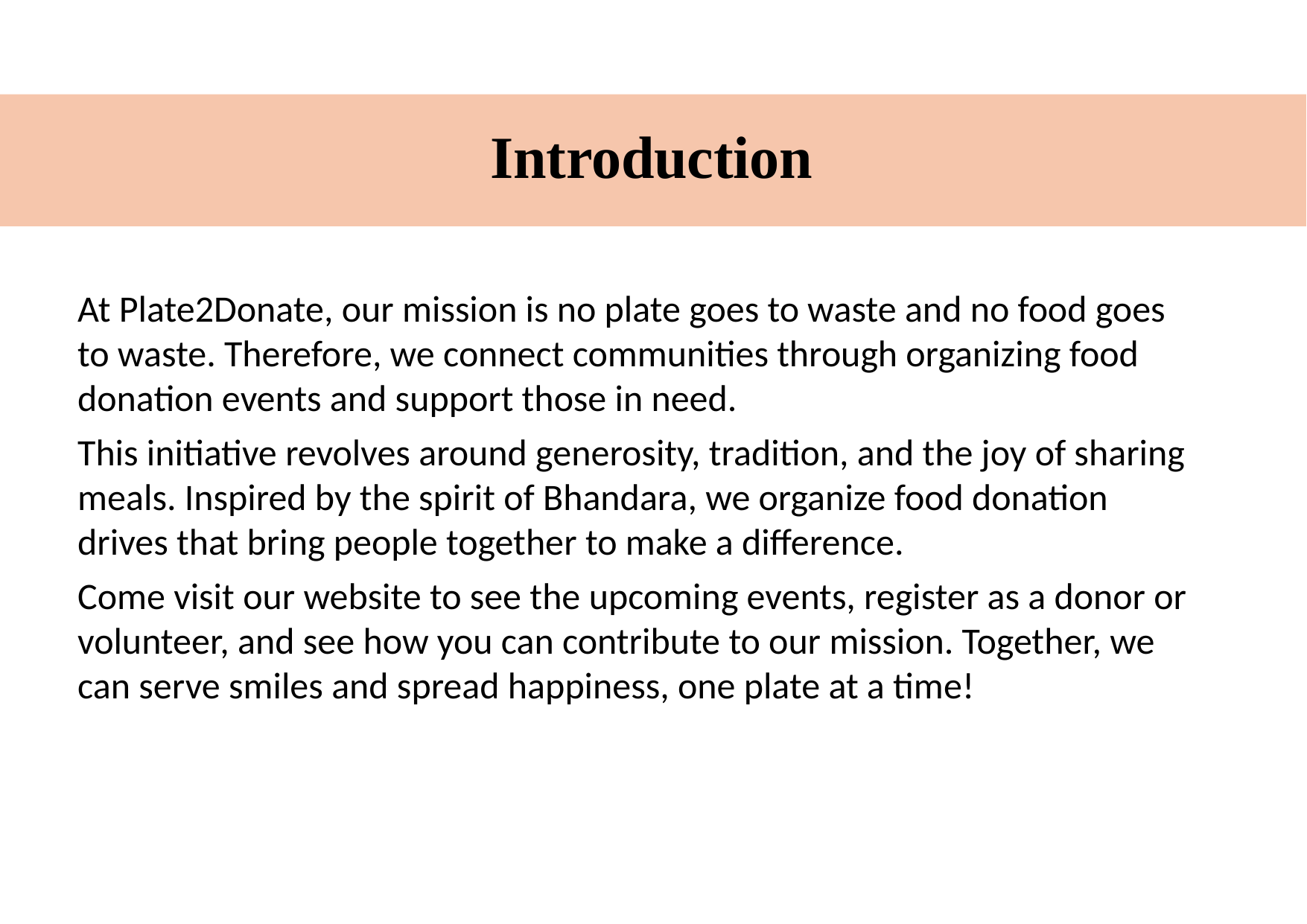

# Introduction
At Plate2Donate, our mission is no plate goes to waste and no food goes to waste. Therefore, we connect communities through organizing food donation events and support those in need.
This initiative revolves around generosity, tradition, and the joy of sharing meals. Inspired by the spirit of Bhandara, we organize food donation drives that bring people together to make a difference.
Come visit our website to see the upcoming events, register as a donor or volunteer, and see how you can contribute to our mission. Together, we can serve smiles and spread happiness, one plate at a time!